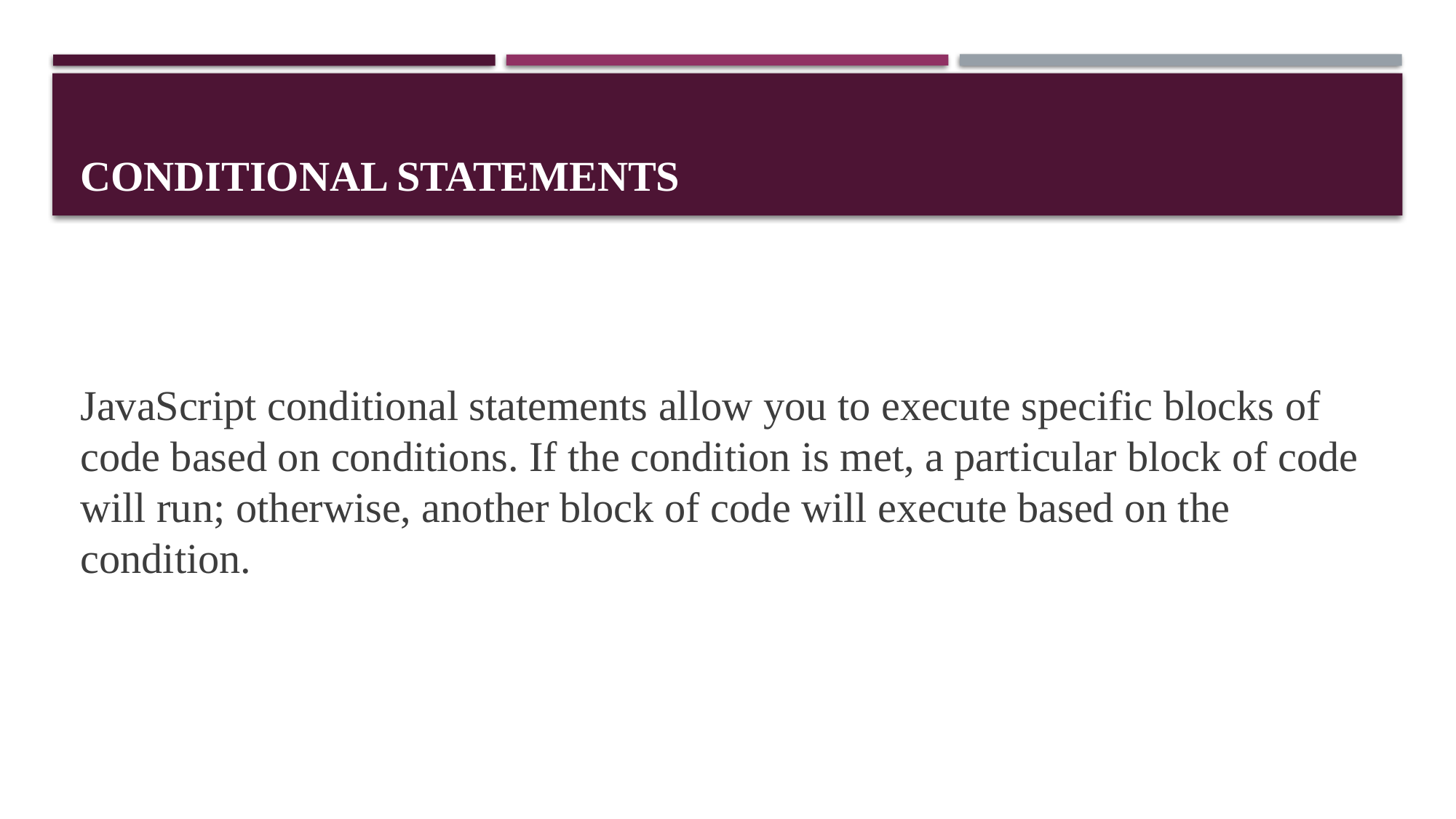

# Conditional Statements
JavaScript conditional statements allow you to execute specific blocks of code based on conditions. If the condition is met, a particular block of code will run; otherwise, another block of code will execute based on the condition.